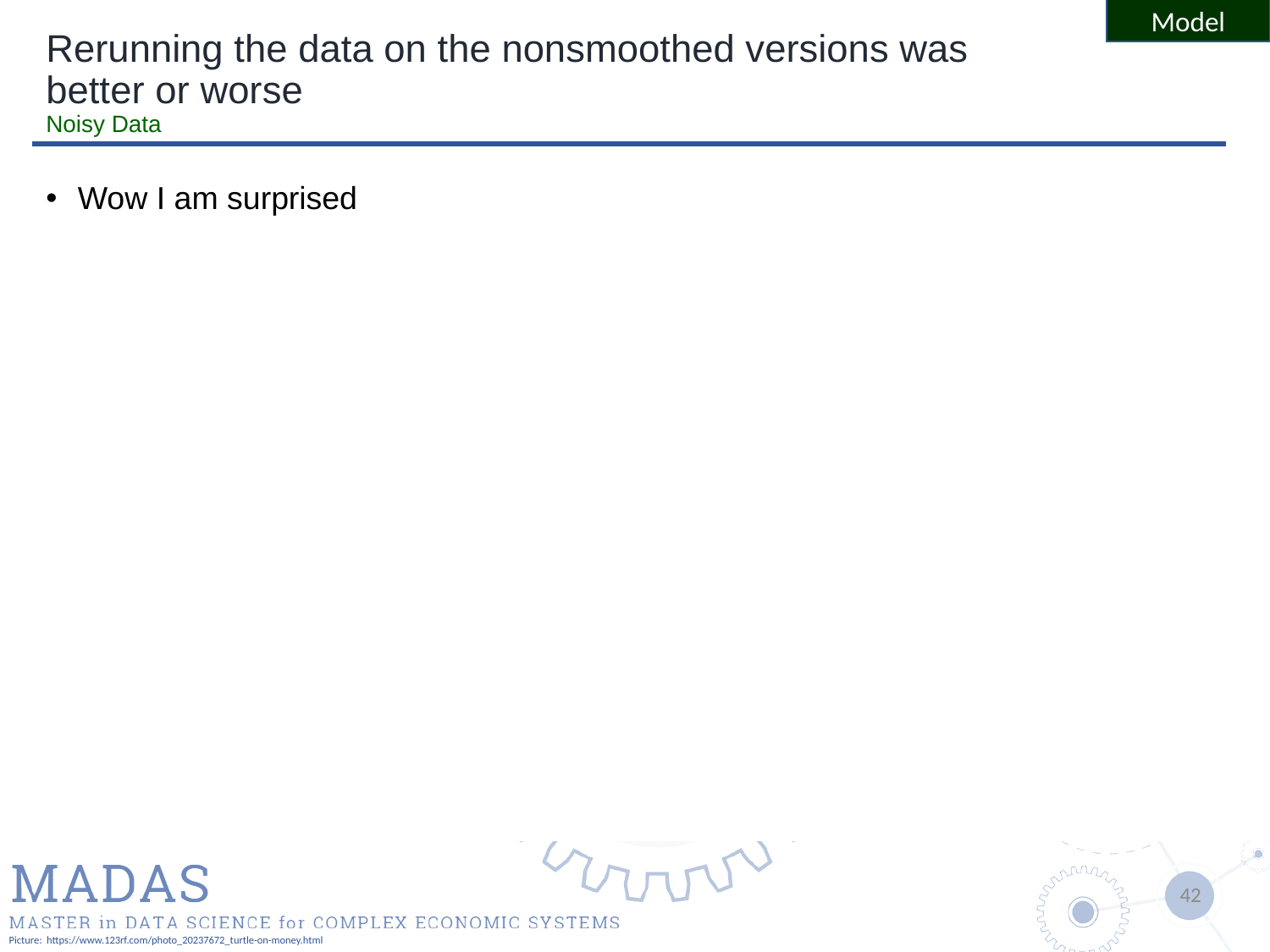

Model
# Rerunning the data on the nonsmoothed versions was better or worse Noisy Data
Wow I am surprised
Picture:  https://www.123rf.com/photo_20237672_turtle-on-money.html